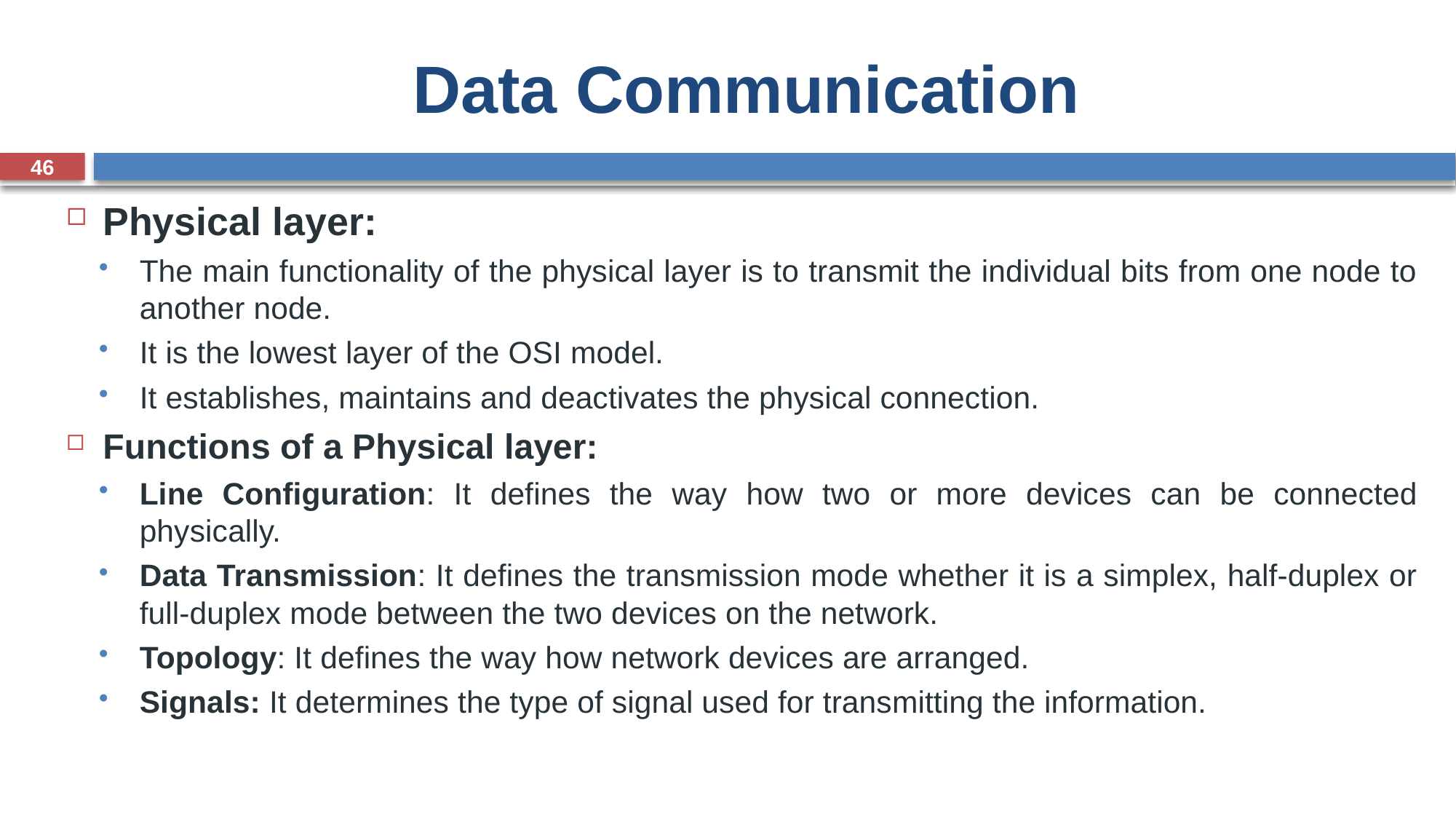

# Data Communication
46
Physical layer:
The main functionality of the physical layer is to transmit the individual bits from one node to another node.
It is the lowest layer of the OSI model.
It establishes, maintains and deactivates the physical connection.
Functions of a Physical layer:
Line Configuration: It defines the way how two or more devices can be connected physically.
Data Transmission: It defines the transmission mode whether it is a simplex, half-duplex or full-duplex mode between the two devices on the network.
Topology: It defines the way how network devices are arranged.
Signals: It determines the type of signal used for transmitting the information.